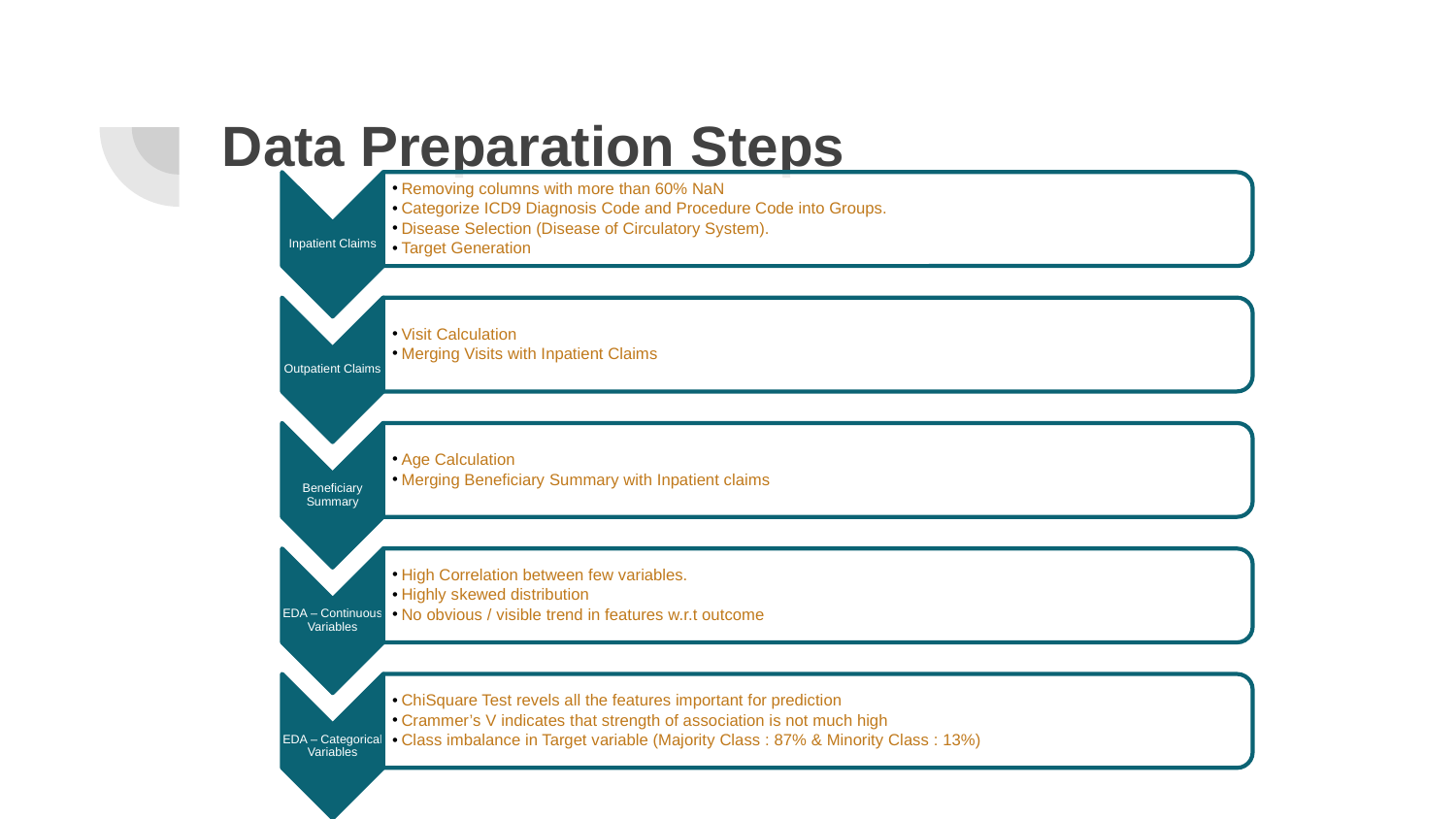

# Data Preparation Steps
Inpatient Claims
Removing columns with more than 60% NaN
Categorize ICD9 Diagnosis Code and Procedure Code into Groups.
Disease Selection (Disease of Circulatory System).
Target Generation
Outpatient Claims
Visit Calculation
Merging Visits with Inpatient Claims
Beneficiary Summary
Age Calculation
Merging Beneficiary Summary with Inpatient claims
EDA – Continuous Variables
High Correlation between few variables.
Highly skewed distribution
No obvious / visible trend in features w.r.t outcome
EDA – Categorical Variables
ChiSquare Test revels all the features important for prediction
Crammer’s V indicates that strength of association is not much high
Class imbalance in Target variable (Majority Class : 87% & Minority Class : 13%)